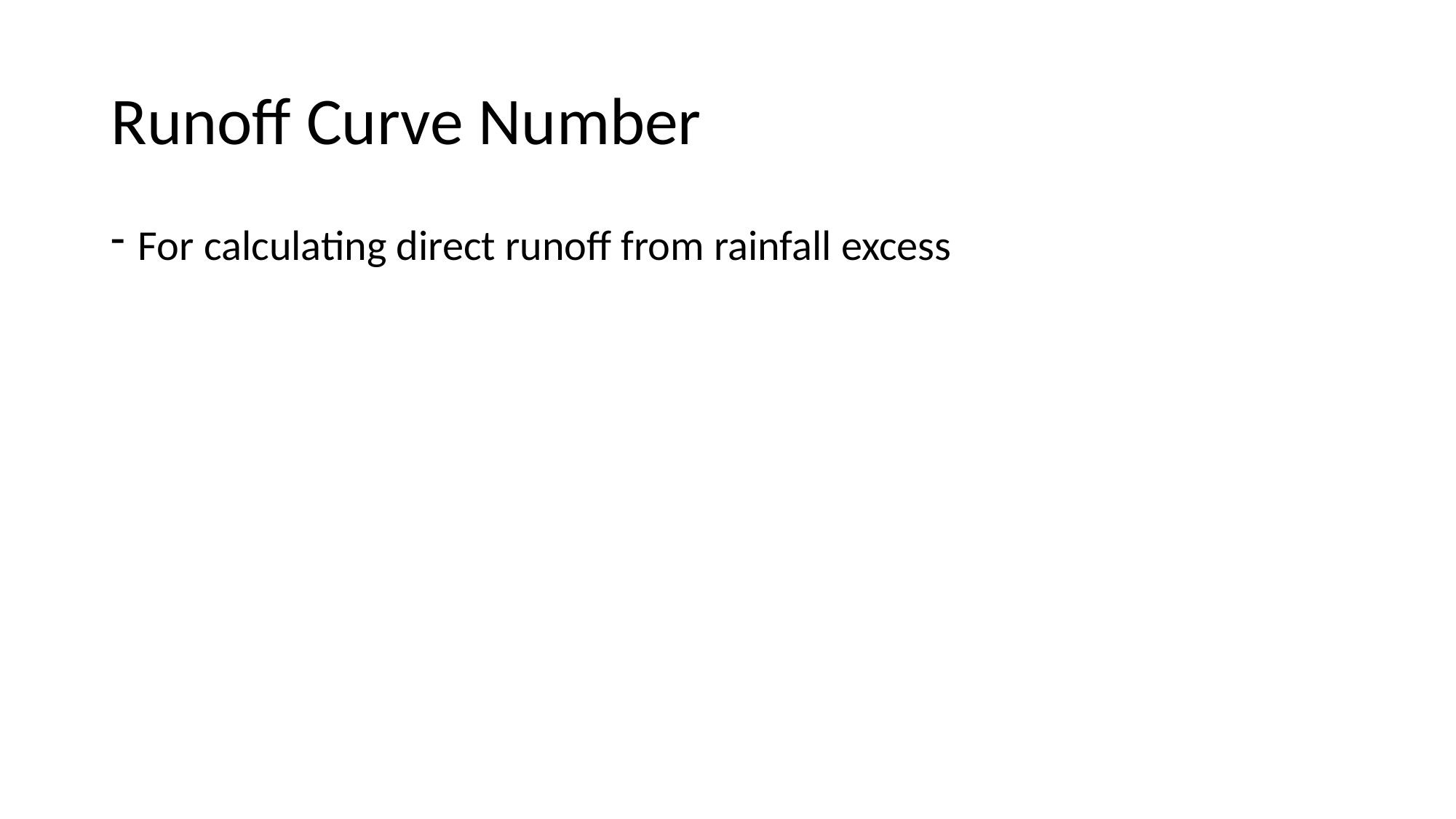

# Runoff Curve Number
For calculating direct runoff from rainfall excess